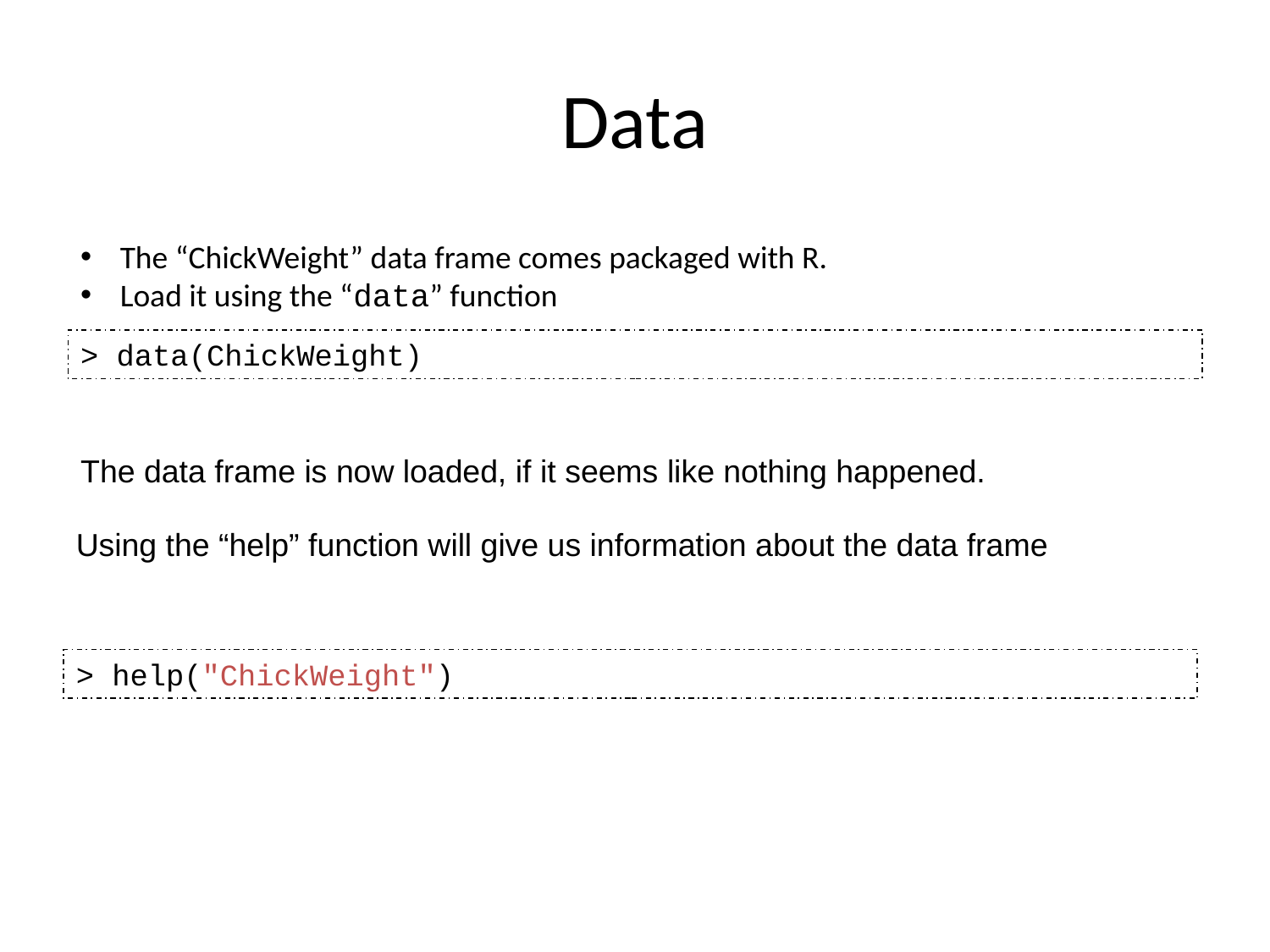

Data
The “ChickWeight” data frame comes packaged with R.
Load it using the “data” function
> data(ChickWeight)
The data frame is now loaded, if it seems like nothing happened.
Using the “help” function will give us information about the data frame
> help("ChickWeight")